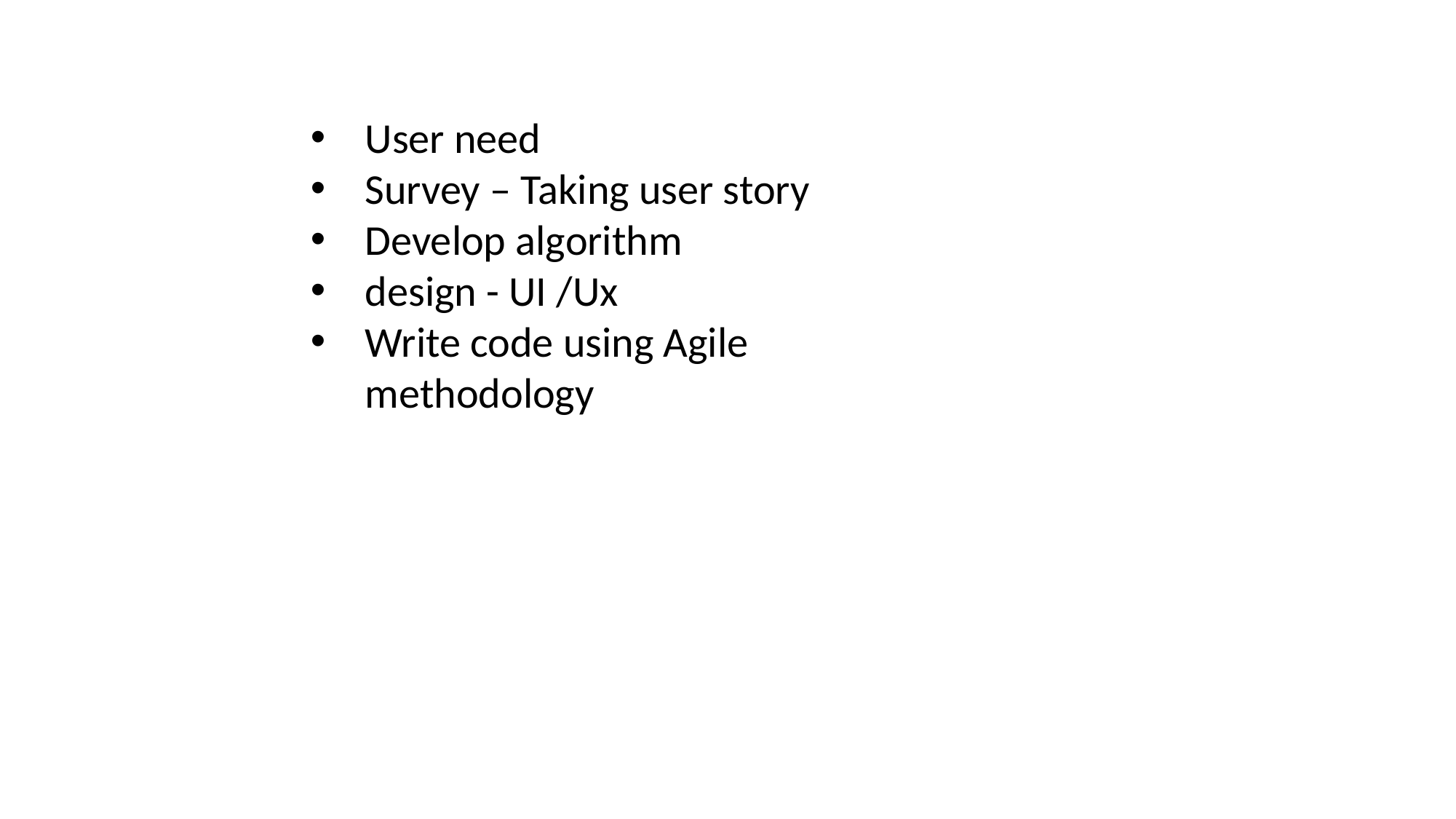

User need
Survey – Taking user story
Develop algorithm
design - UI /Ux
Write code using Agile methodology